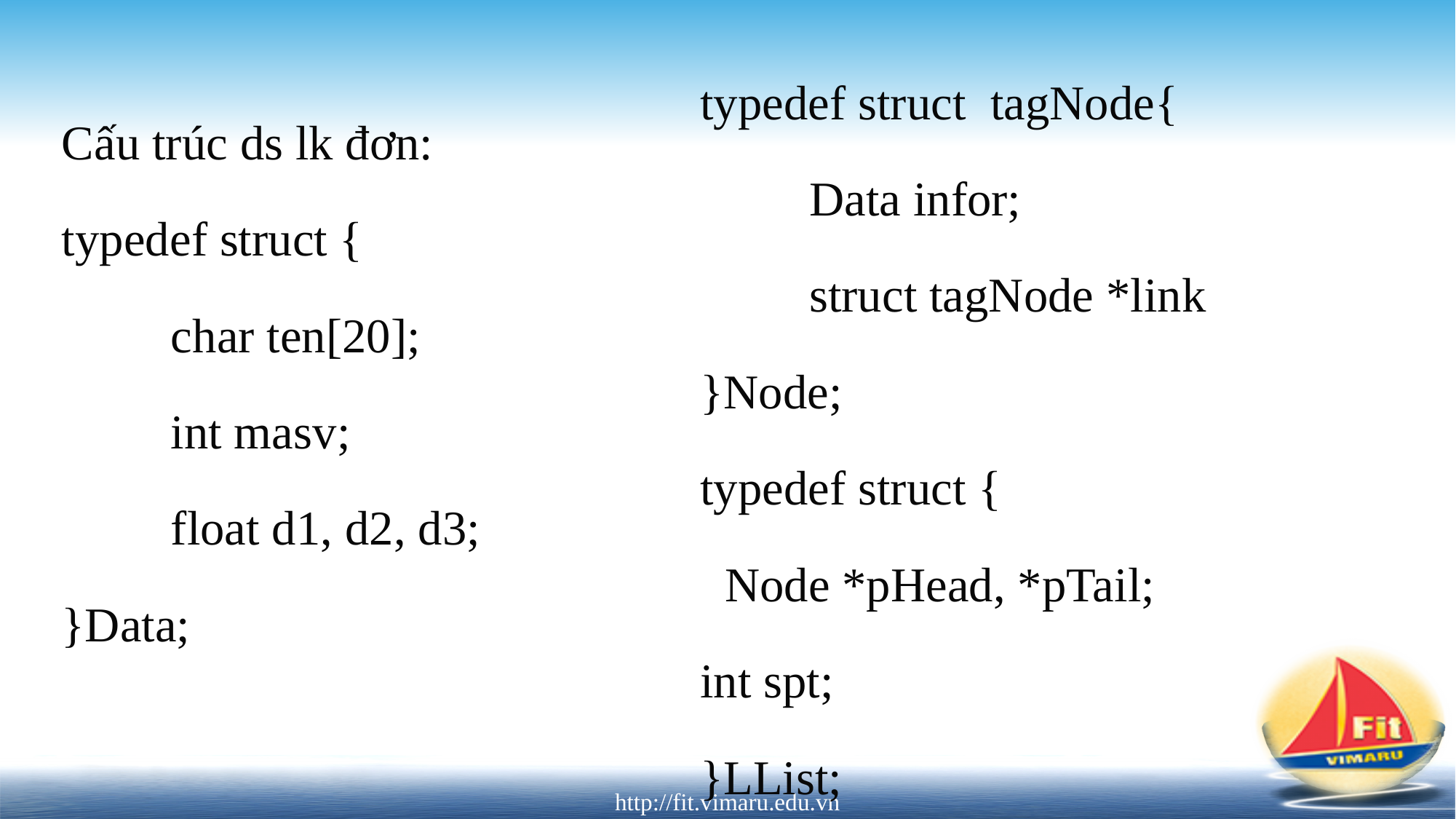

typedef struct  tagNode{
Data infor;
struct tagNode *link
}Node;
typedef struct {
  Node *pHead, *pTail;
int spt;
}LList;

Cấu trúc ds lk đơn:
typedef struct {
char ten[20];
int masv;
float d1, d2, d3;
}Data;

http://fit.vimaru.edu.vn